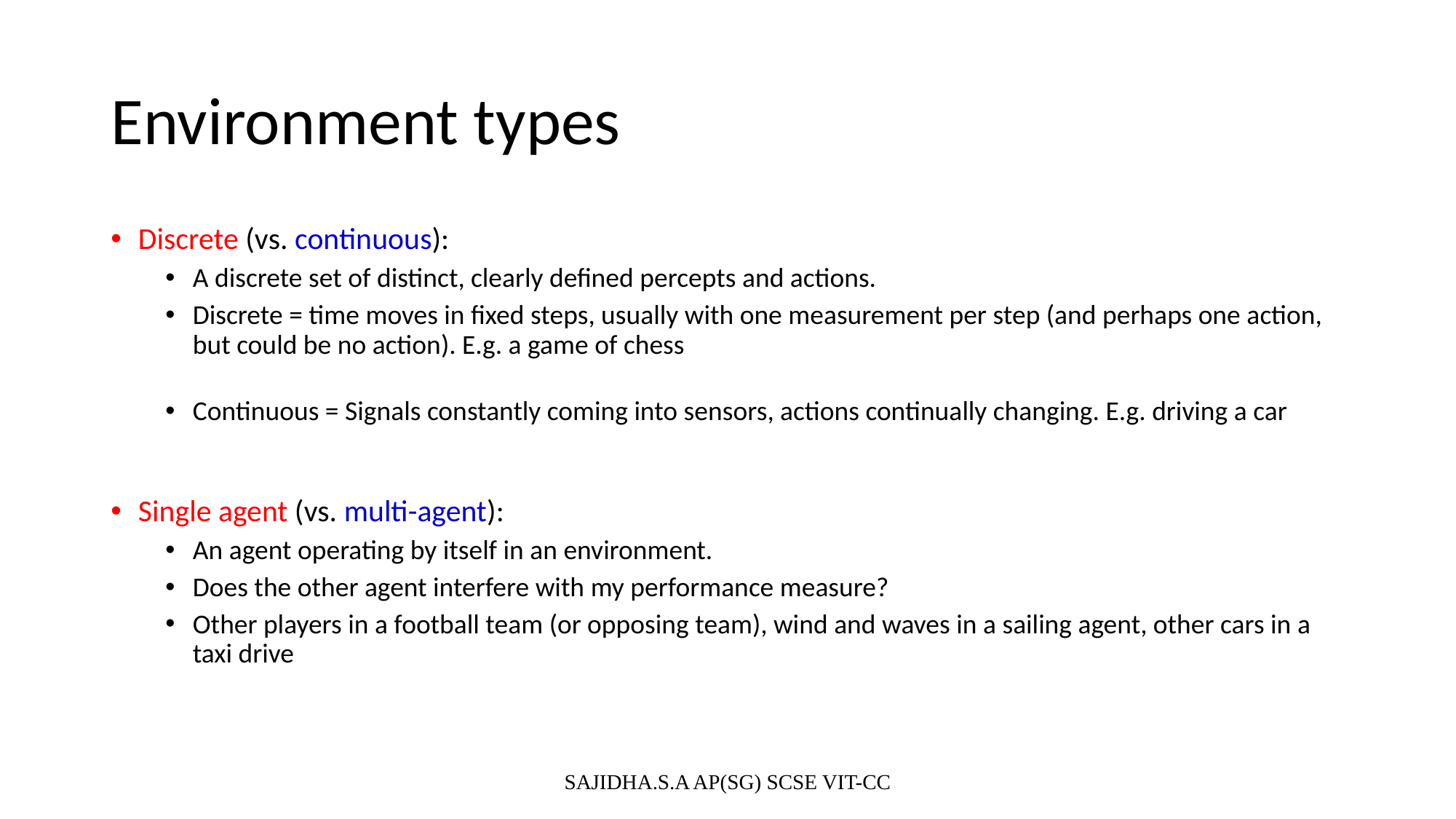

# Environment types
Discrete (vs. continuous):
A discrete set of distinct, clearly defined percepts and actions.
Discrete = time moves in fixed steps, usually with one measurement per step (and perhaps one action, but could be no action). E.g. a game of chess
Continuous = Signals constantly coming into sensors, actions continually changing. E.g. driving a car

Single agent (vs. multi-agent):
An agent operating by itself in an environment.
Does the other agent interfere with my performance measure?
Other players in a football team (or opposing team), wind and waves in a sailing agent, other cars in a taxi drive
SAJIDHA.S.A AP(SG) SCSE VIT-CC